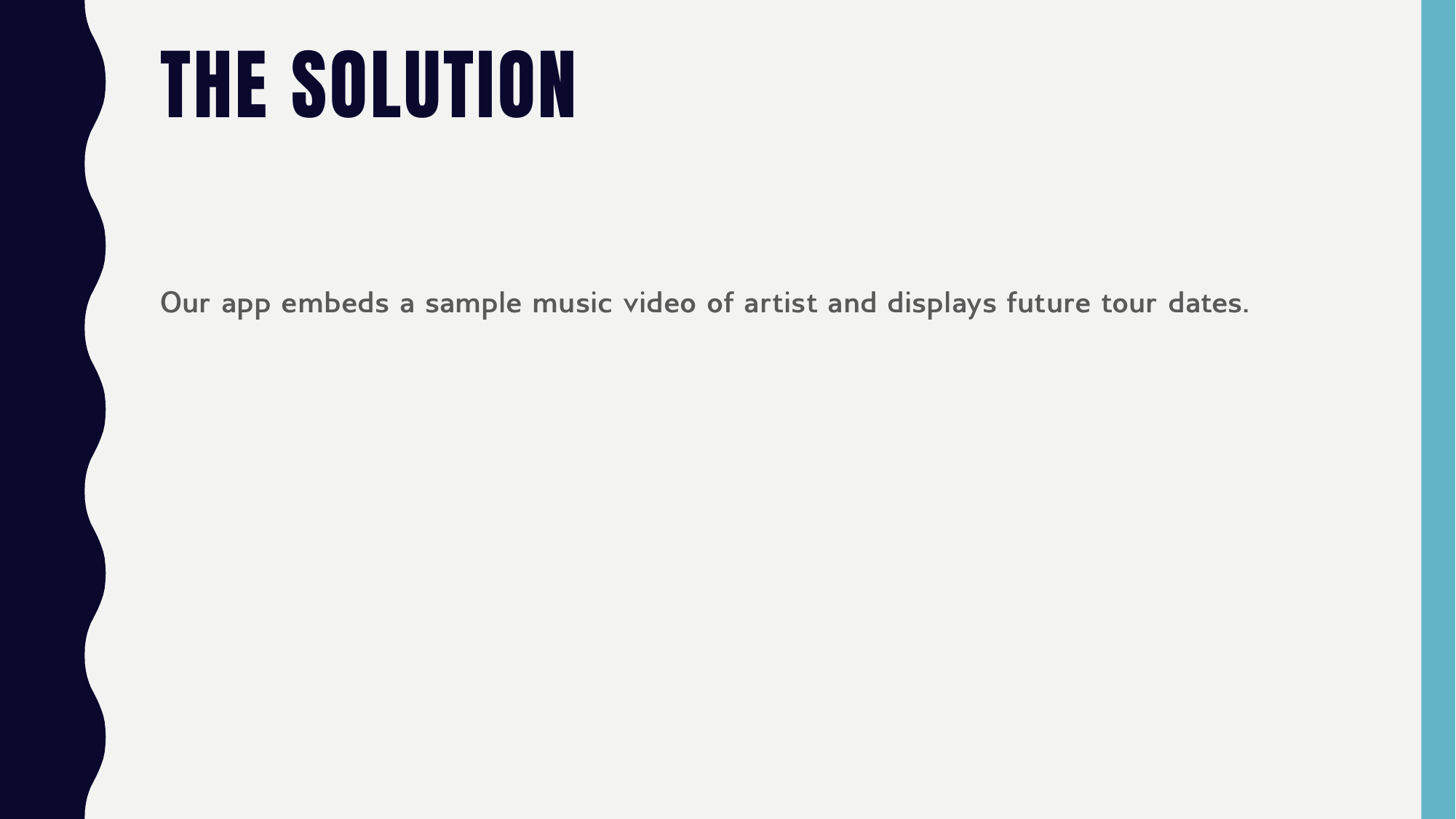

# The solution
Our app embeds a sample music video of artist and displays future tour dates.